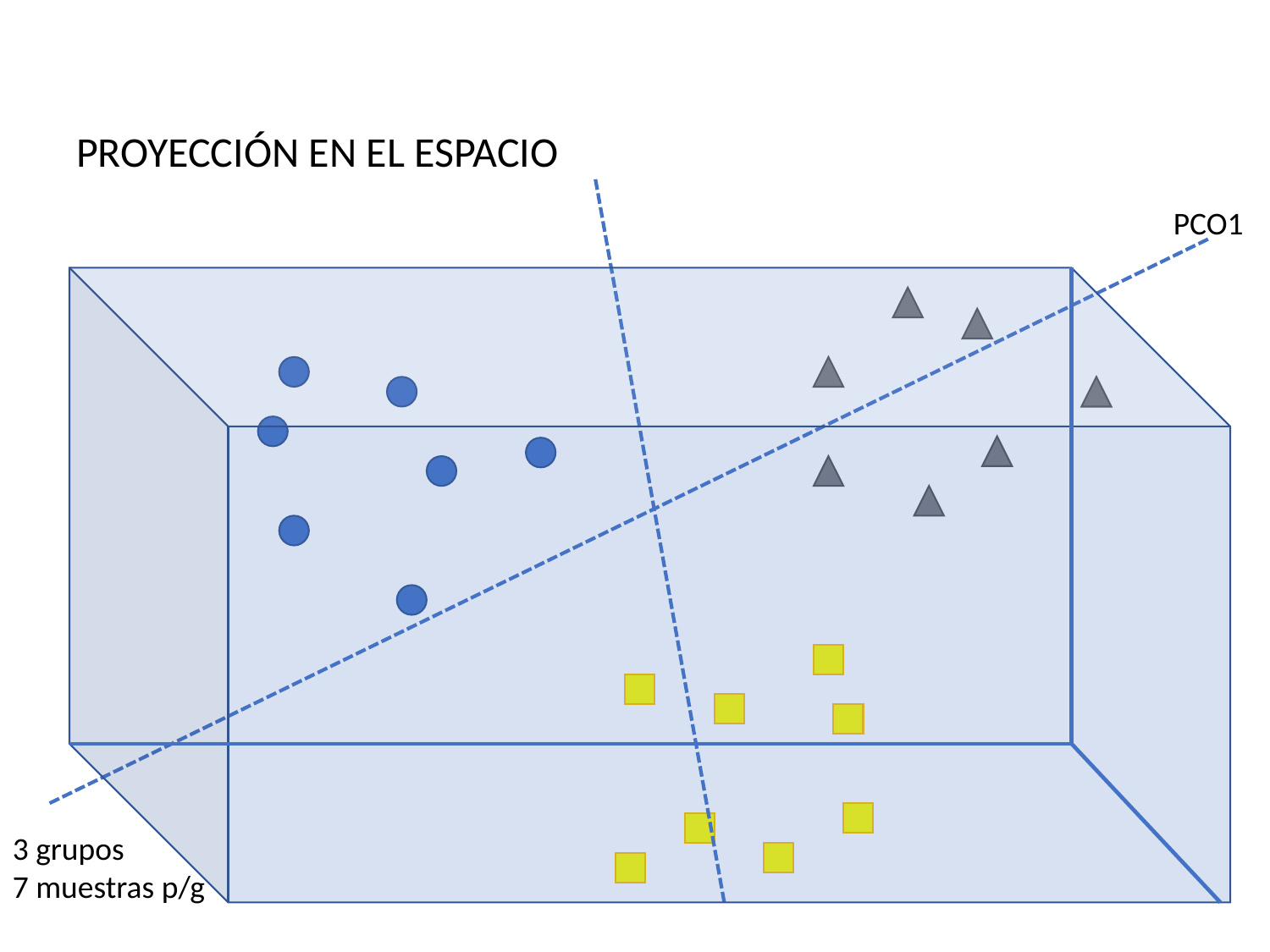

# PROYECCIÓN EN EL ESPACIO
PCO1

3 grupos
7 muestras p/g